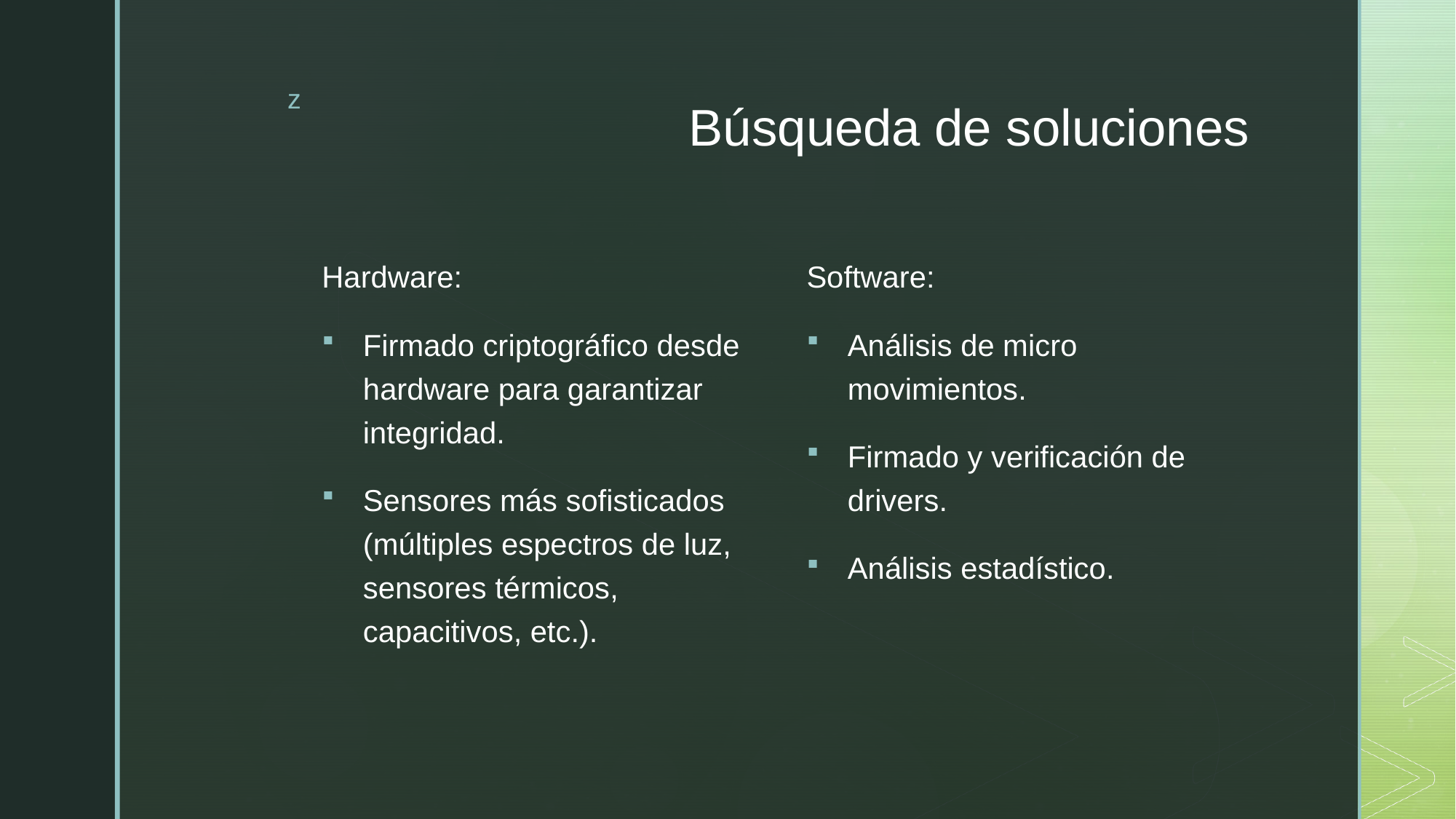

# Búsqueda de soluciones
Software:
Análisis de micro movimientos.
Firmado y verificación de drivers.
Análisis estadístico.
Hardware:
Firmado criptográfico desde hardware para garantizar integridad.
Sensores más sofisticados (múltiples espectros de luz, sensores térmicos, capacitivos, etc.).